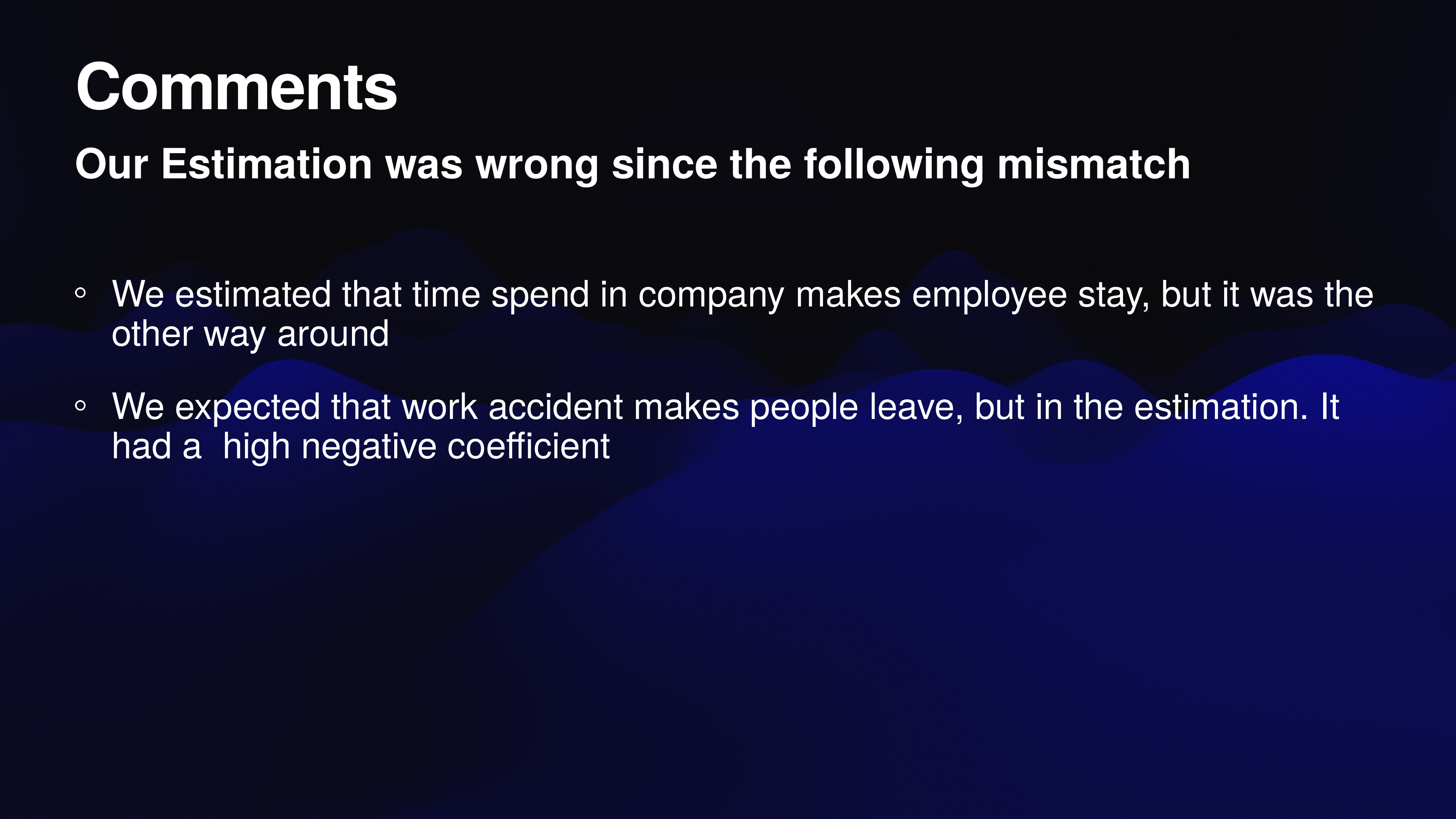

# Comments
Our Estimation was wrong since the following mismatch

We estimated that time spend in company makes employee stay, but it was the other way around
We expected that work accident makes people leave, but in the estimation. It had a  high negative coefficient